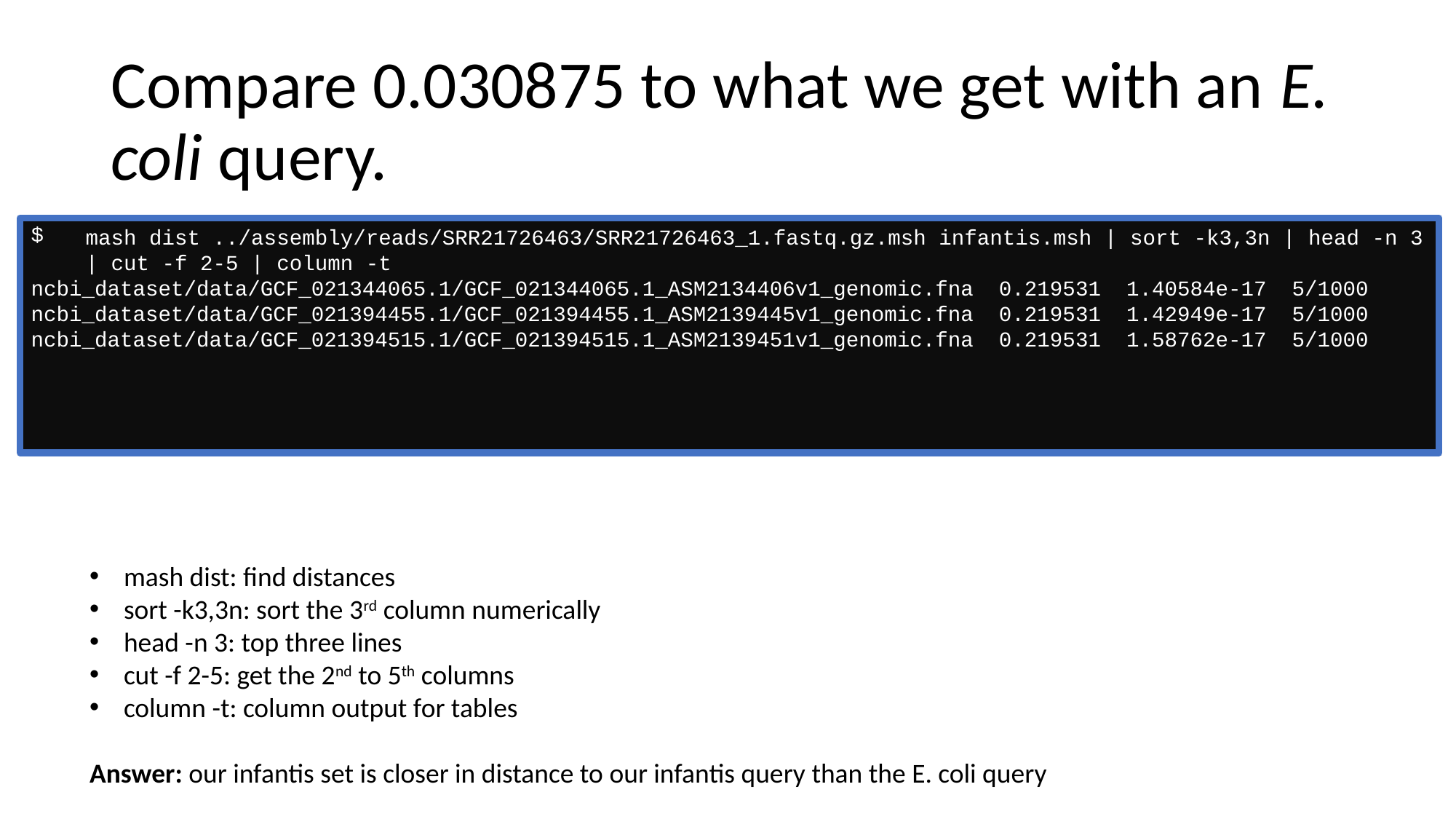

# Compare 0.030875 to what we get with an E. coli query.
mash dist ../assembly/reads/SRR21726463/SRR21726463_1.fastq.gz.msh infantis.msh | sort -k3,3n | head -n 3 | cut -f 2-5 | column -t
ncbi_dataset/data/GCF_021344065.1/GCF_021344065.1_ASM2134406v1_genomic.fna  0.219531  1.40584e-17  5/1000
ncbi_dataset/data/GCF_021394455.1/GCF_021394455.1_ASM2139445v1_genomic.fna  0.219531  1.42949e-17  5/1000
ncbi_dataset/data/GCF_021394515.1/GCF_021394515.1_ASM2139451v1_genomic.fna  0.219531  1.58762e-17  5/1000
mash dist: find distances
sort -k3,3n: sort the 3rd column numerically
head -n 3: top three lines
cut -f 2-5: get the 2nd to 5th columns
column -t: column output for tables

Answer: our infantis set is closer in distance to our infantis query than the E. coli query